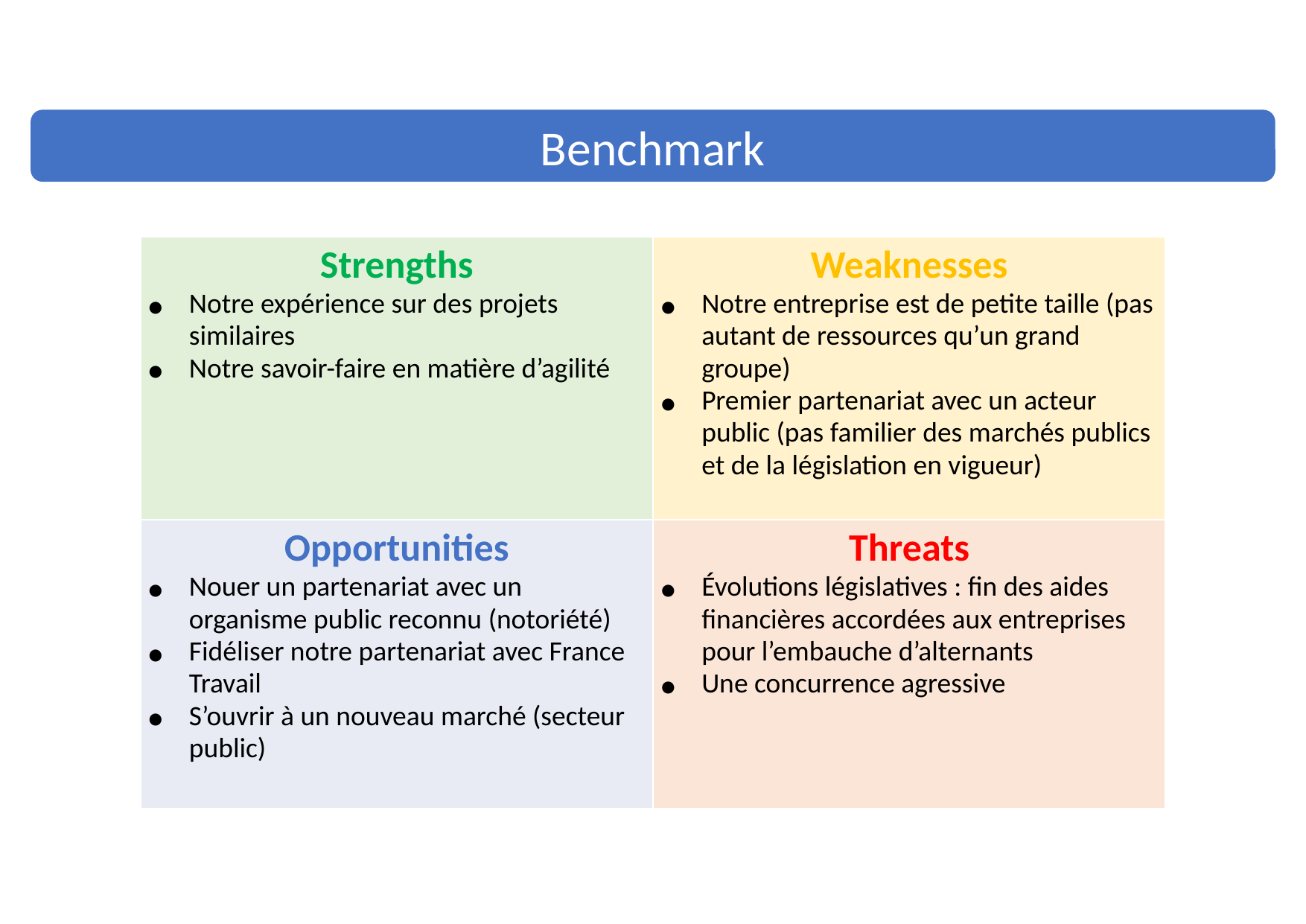

Benchmark
| Strengths Notre expérience sur des projets similaires Notre savoir-faire en matière d’agilité | Weaknesses Notre entreprise est de petite taille (pas autant de ressources qu’un grand groupe) Premier partenariat avec un acteur public (pas familier des marchés publics et de la législation en vigueur) |
| --- | --- |
| Opportunities Nouer un partenariat avec un organisme public reconnu (notoriété) Fidéliser notre partenariat avec France Travail S’ouvrir à un nouveau marché (secteur public) | Threats Évolutions législatives : fin des aides financières accordées aux entreprises pour l’embauche d’alternants Une concurrence agressive |